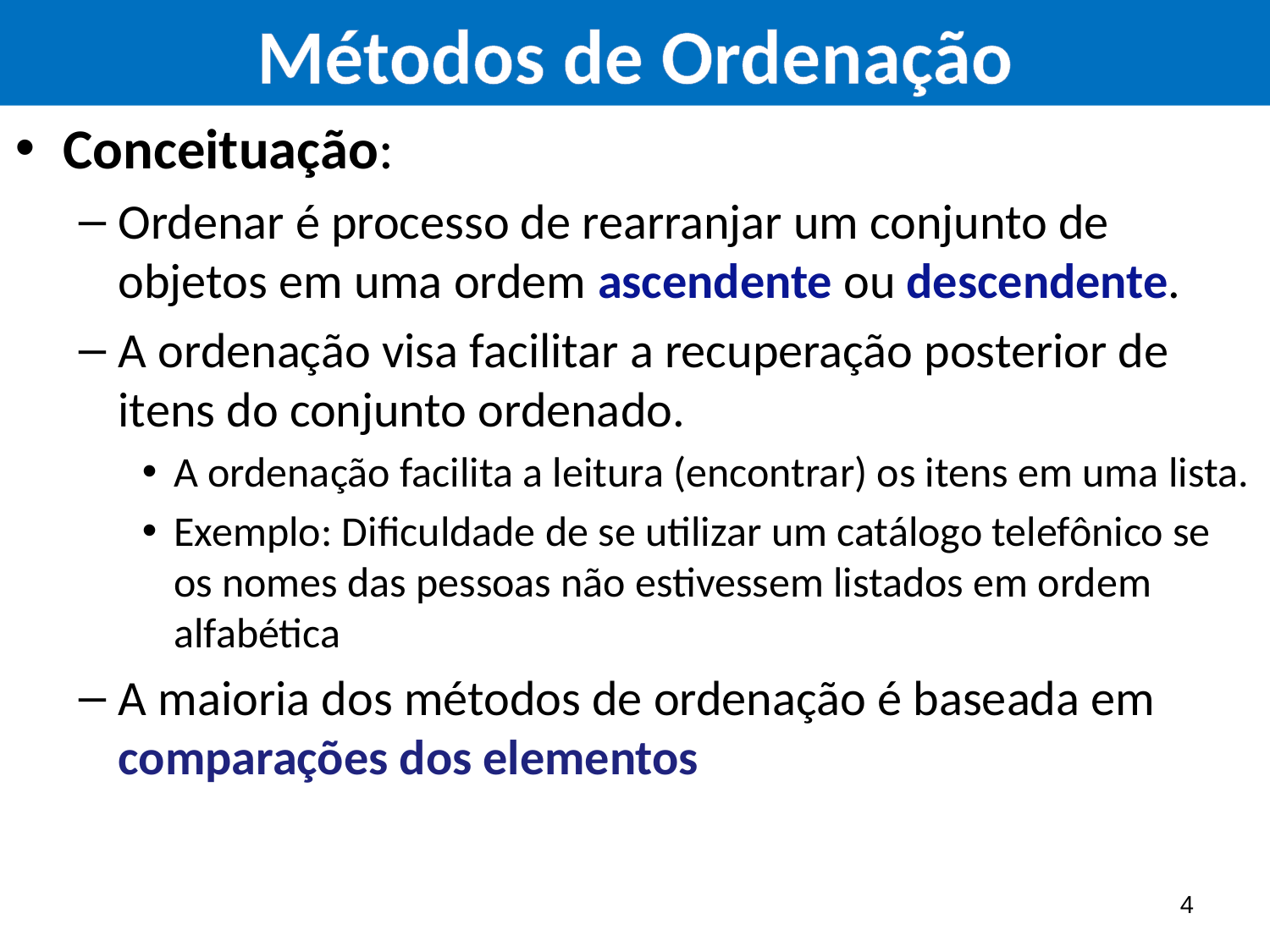

Conceituação:
Ordenar é processo de rearranjar um conjunto de objetos em uma ordem ascendente ou descendente.
A ordenação visa facilitar a recuperação posterior de itens do conjunto ordenado.
A ordenação facilita a leitura (encontrar) os itens em uma lista.
Exemplo: Dificuldade de se utilizar um catálogo telefônico se os nomes das pessoas não estivessem listados em ordem alfabética
A maioria dos métodos de ordenação é baseada em comparações dos elementos
4